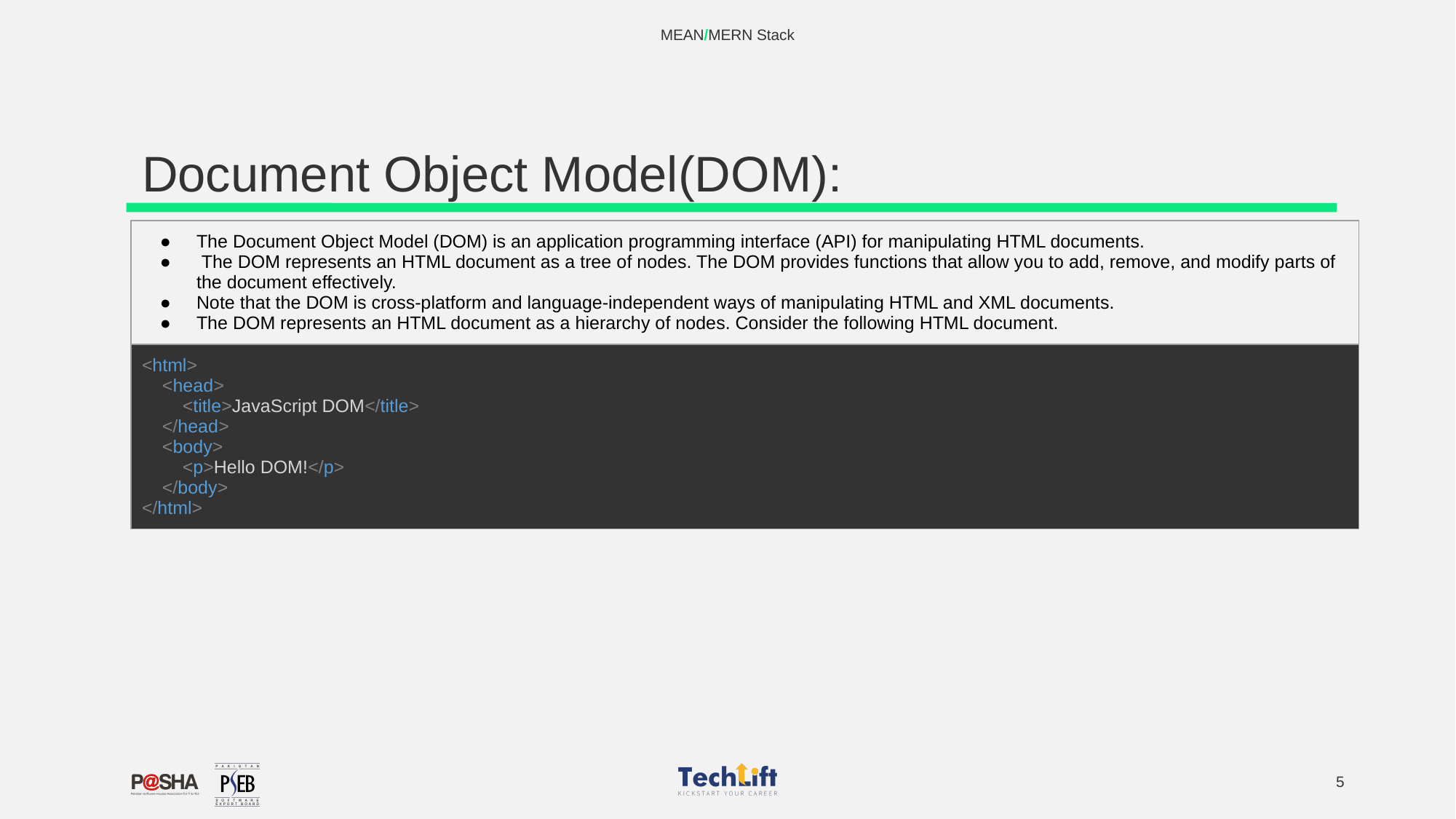

MEAN/MERN Stack
# Document Object Model(DOM):
| The Document Object Model (DOM) is an application programming interface (API) for manipulating HTML documents. The DOM represents an HTML document as a tree of nodes. The DOM provides functions that allow you to add, remove, and modify parts of the document effectively. Note that the DOM is cross-platform and language-independent ways of manipulating HTML and XML documents. The DOM represents an HTML document as a hierarchy of nodes. Consider the following HTML document. |
| --- |
| <html> <head> <title>JavaScript DOM</title> </head> <body> <p>Hello DOM!</p> </body> </html> |
5